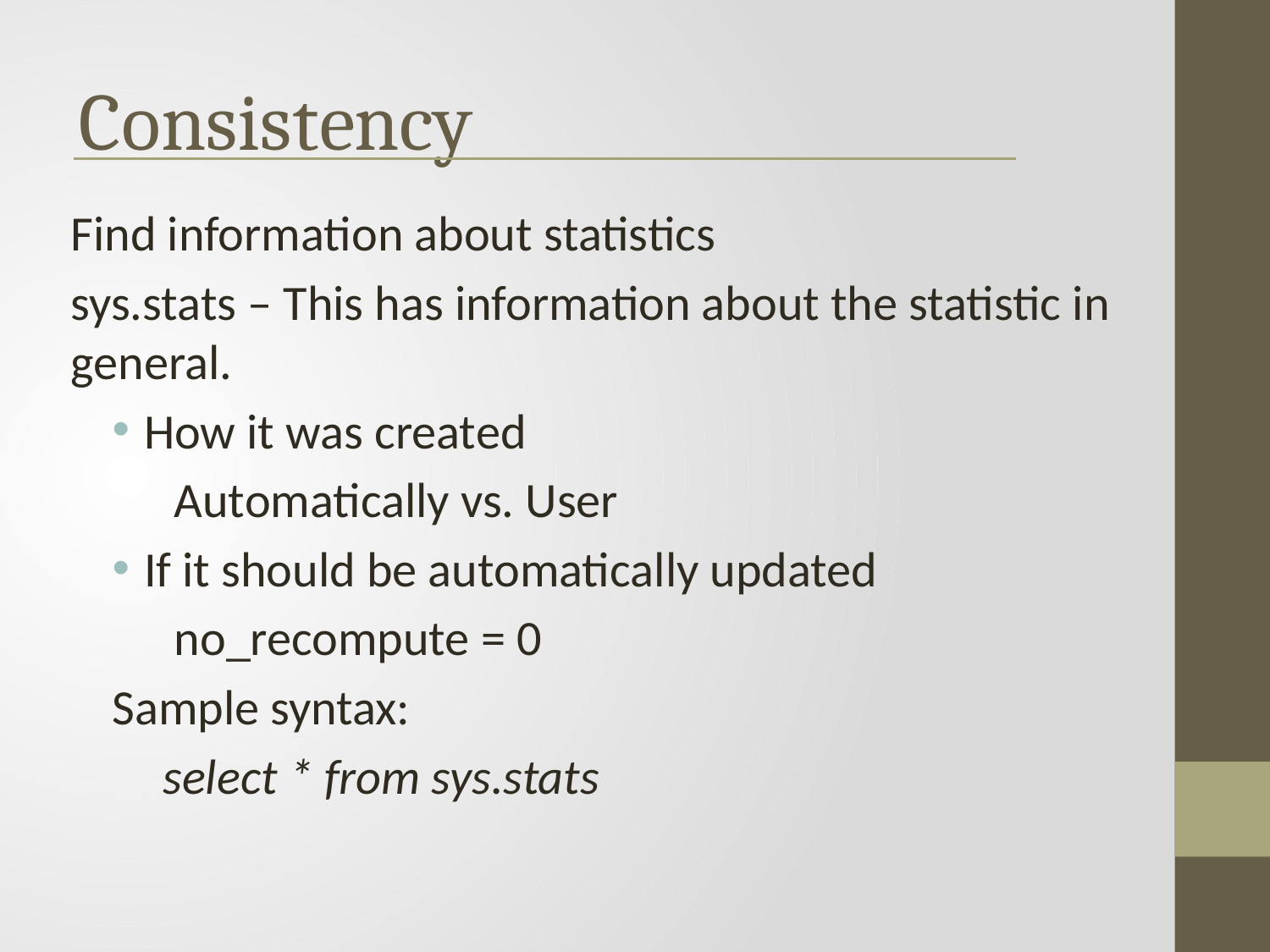

Consistency
Find information about statistics
sys.stats – This has information about the statistic in general.
How it was created
 Automatically vs. User
If it should be automatically updated
 no_recompute = 0
Sample syntax:
select * from sys.stats